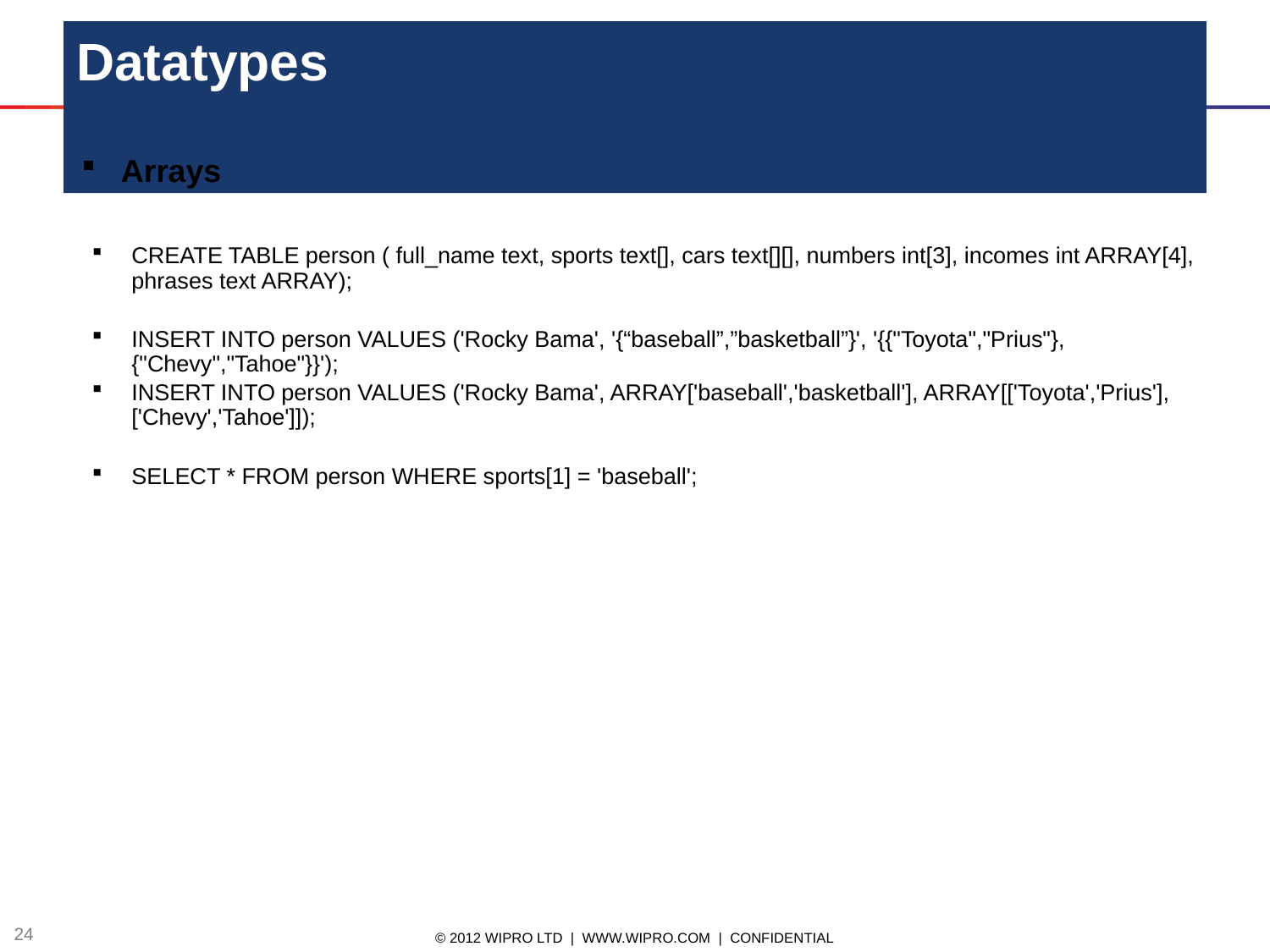

# Datatypes
Arrays
CREATE TABLE person ( full_name text, sports text[], cars text[][], numbers int[3], incomes int ARRAY[4], phrases text ARRAY);

INSERT INTO person VALUES ('Rocky Bama', '{“baseball”,”basketball”}', '{{"Toyota","Prius"},{"Chevy","Tahoe"}}');
INSERT INTO person VALUES ('Rocky Bama', ARRAY['baseball','basketball'], ARRAY[['Toyota','Prius'], ['Chevy','Tahoe']]);

SELECT * FROM person WHERE sports[1] = 'baseball';